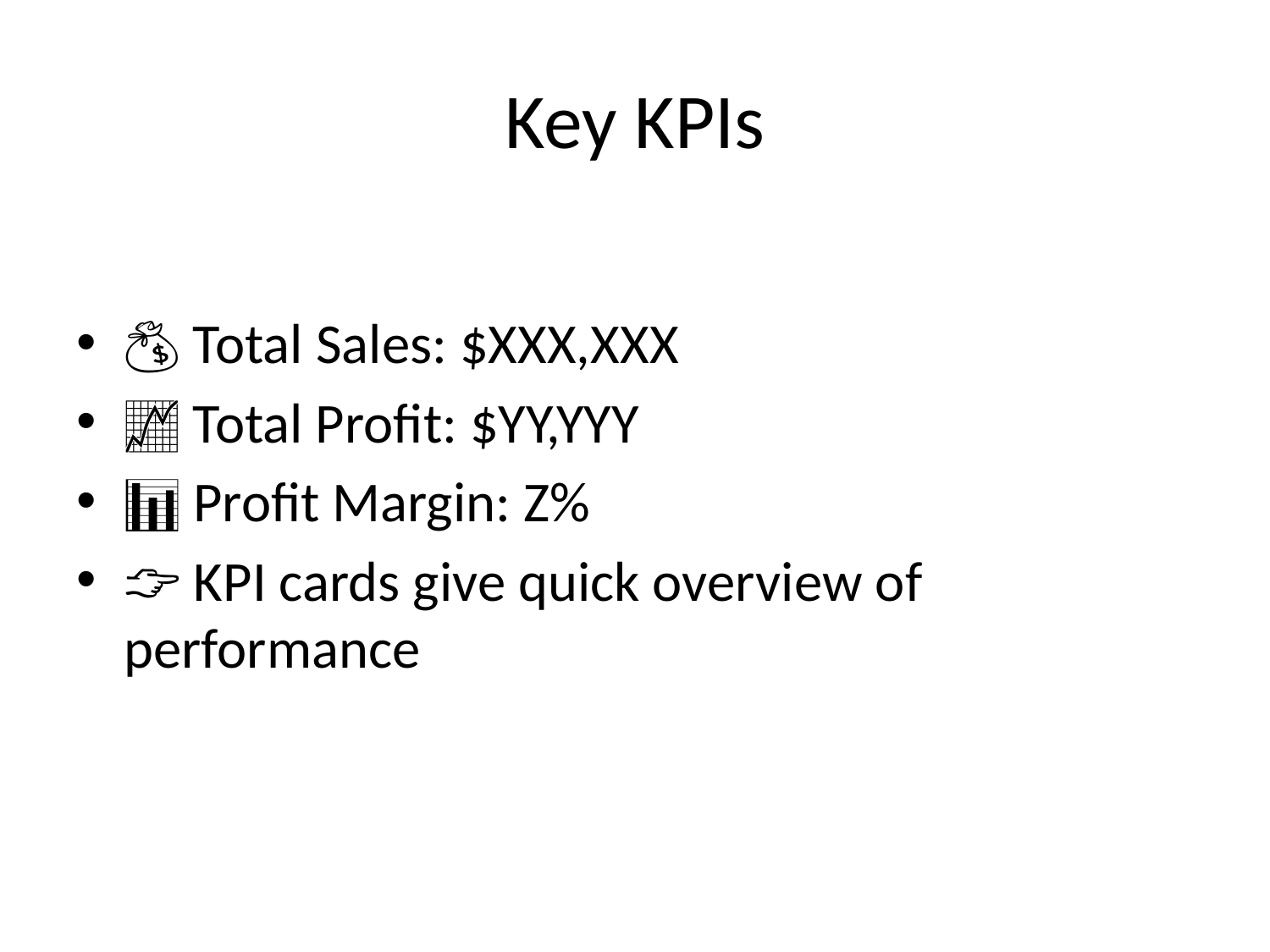

# Key KPIs

💰 Total Sales: $XXX,XXX
📈 Total Profit: $YY,YYY
📊 Profit Margin: Z%
👉 KPI cards give quick overview of performance